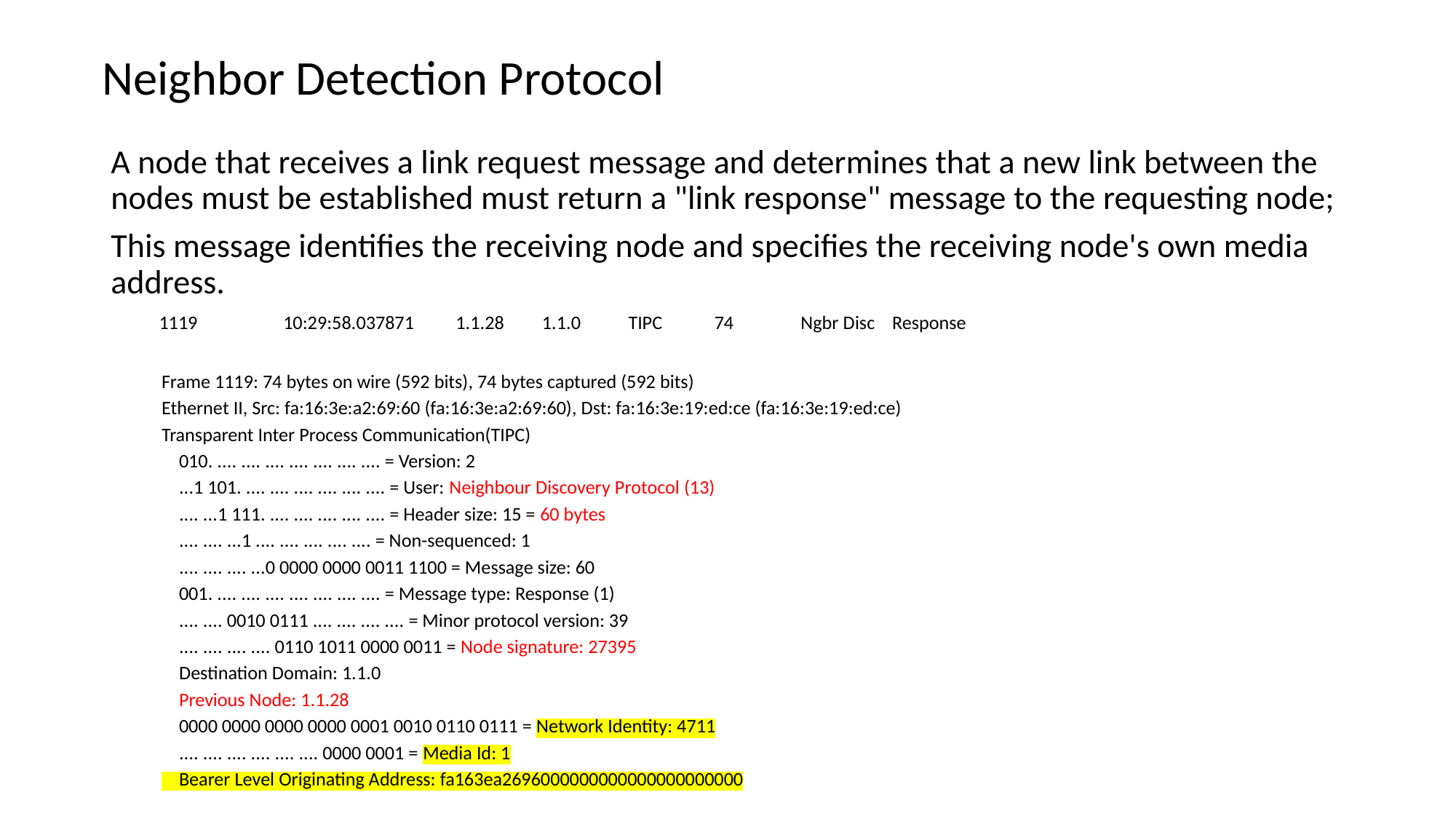

# Neighbor Detection Protocol
A node that receives a link request message and determines that a new link between the nodes must be established must return a "link response" message to the requesting node;
This message identifies the receiving node and specifies the receiving node's own media address.
           1119	10:29:58.037871	1.1.28	1.1.0	TIPC	74	Ngbr Disc    Response

Frame 1119: 74 bytes on wire (592 bits), 74 bytes captured (592 bits)
Ethernet II, Src: fa:16:3e:a2:69:60 (fa:16:3e:a2:69:60), Dst: fa:16:3e:19:ed:ce (fa:16:3e:19:ed:ce)
Transparent Inter Process Communication(TIPC)
    010. .... .... .... .... .... .... .... = Version: 2
    ...1 101. .... .... .... .... .... .... = User: Neighbour Discovery Protocol (13)
    .... ...1 111. .... .... .... .... .... = Header size: 15 = 60 bytes
    .... .... ...1 .... .... .... .... .... = Non-sequenced: 1
    .... .... .... ...0 0000 0000 0011 1100 = Message size: 60
    001. .... .... .... .... .... .... .... = Message type: Response (1)
    .... .... 0010 0111 .... .... .... .... = Minor protocol version: 39
    .... .... .... .... 0110 1011 0000 0011 = Node signature: 27395
    Destination Domain: 1.1.0
    Previous Node: 1.1.28
    0000 0000 0000 0000 0001 0010 0110 0111 = Network Identity: 4711
    .... .... .... .... .... .... 0000 0001 = Media Id: 1
    Bearer Level Originating Address: fa163ea2696000000000000000000000